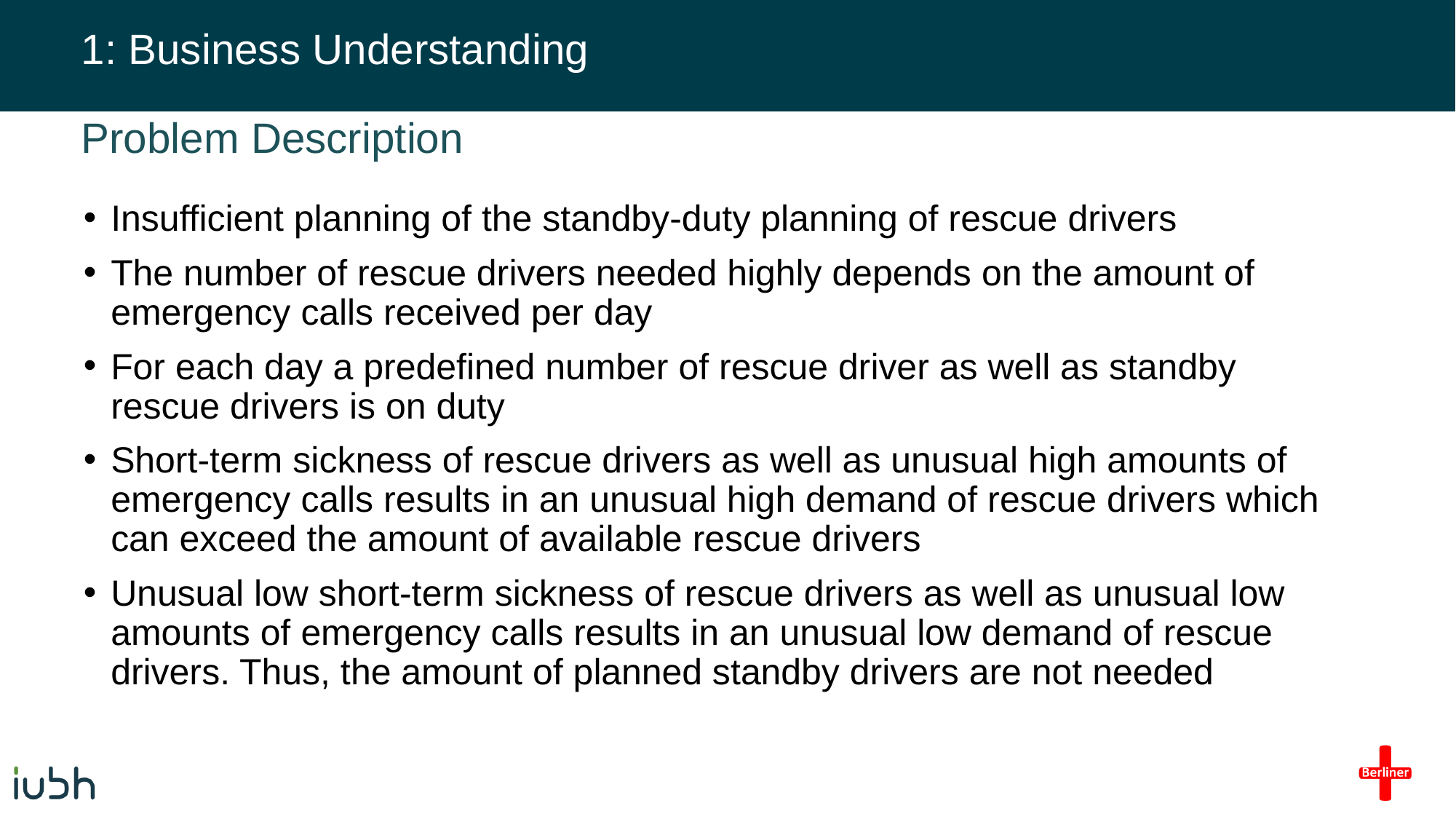

# 1: Business Understanding
Problem Description
Insufficient planning of the standby-duty planning of rescue drivers
The number of rescue drivers needed highly depends on the amount of emergency calls received per day
For each day a predefined number of rescue driver as well as standby rescue drivers is on duty
Short-term sickness of rescue drivers as well as unusual high amounts of emergency calls results in an unusual high demand of rescue drivers which can exceed the amount of available rescue drivers
Unusual low short-term sickness of rescue drivers as well as unusual low amounts of emergency calls results in an unusual low demand of rescue drivers. Thus, the amount of planned standby drivers are not needed